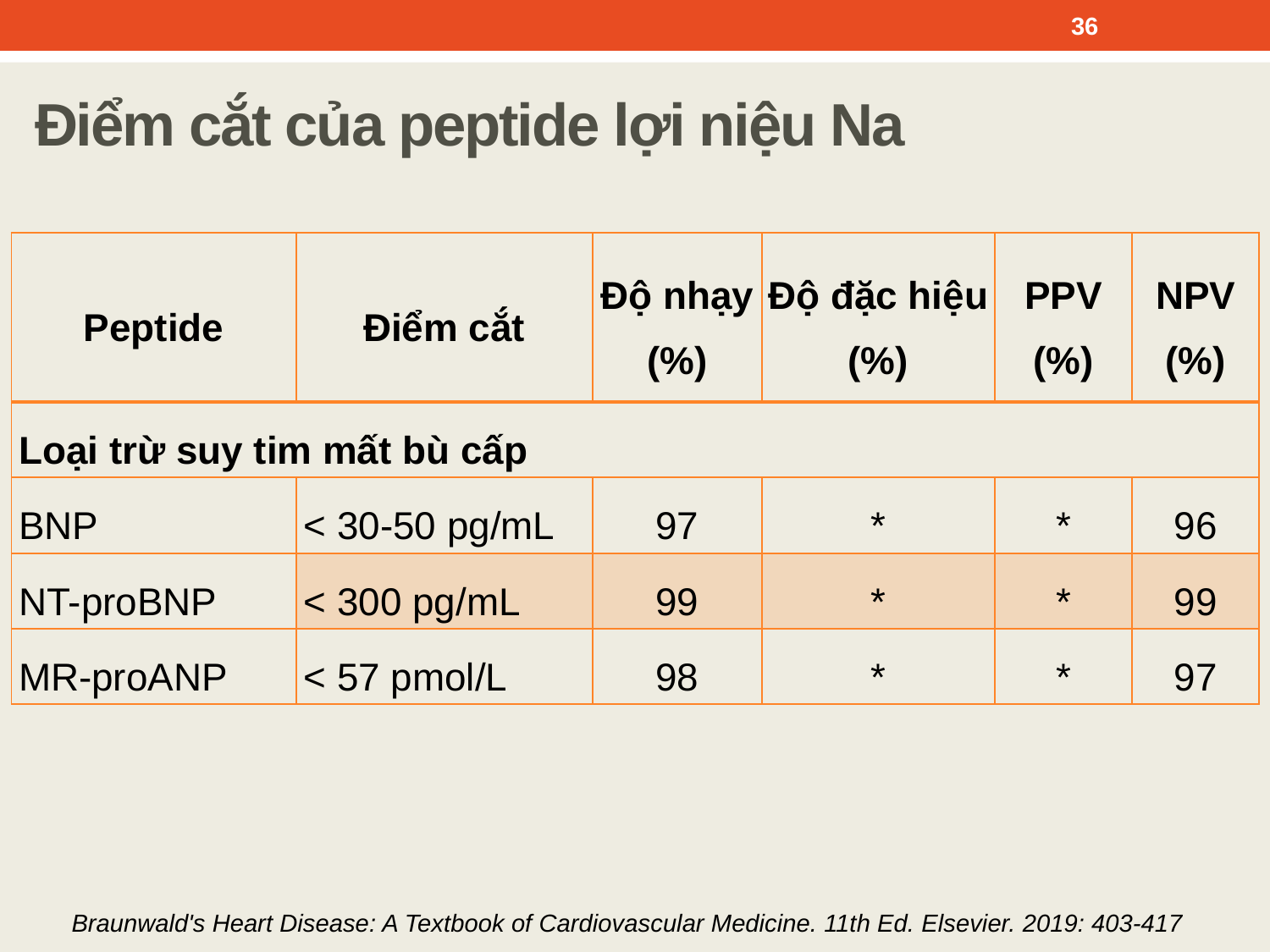

36
Điểm cắt của peptide lợi niệu Na
| Peptide | Điểm cắt | Độ nhạy (%) | Độ đặc hiệu (%) | PPV (%) | NPV (%) |
| --- | --- | --- | --- | --- | --- |
| Loại trừ suy tim mất bù cấp |  |  |  |  |  |
| BNP | < 30-50 pg/mL | 97 | \* | \* | 96 |
| NT-proBNP | < 300 pg/mL | 99 | \* | \* | 99 |
| MR-proANP | < 57 pmol/L | 98 | \* | \* | 97 |
Braunwald's Heart Disease: A Textbook of Cardiovascular Medicine. 11th Ed. Elsevier. 2019: 403-417